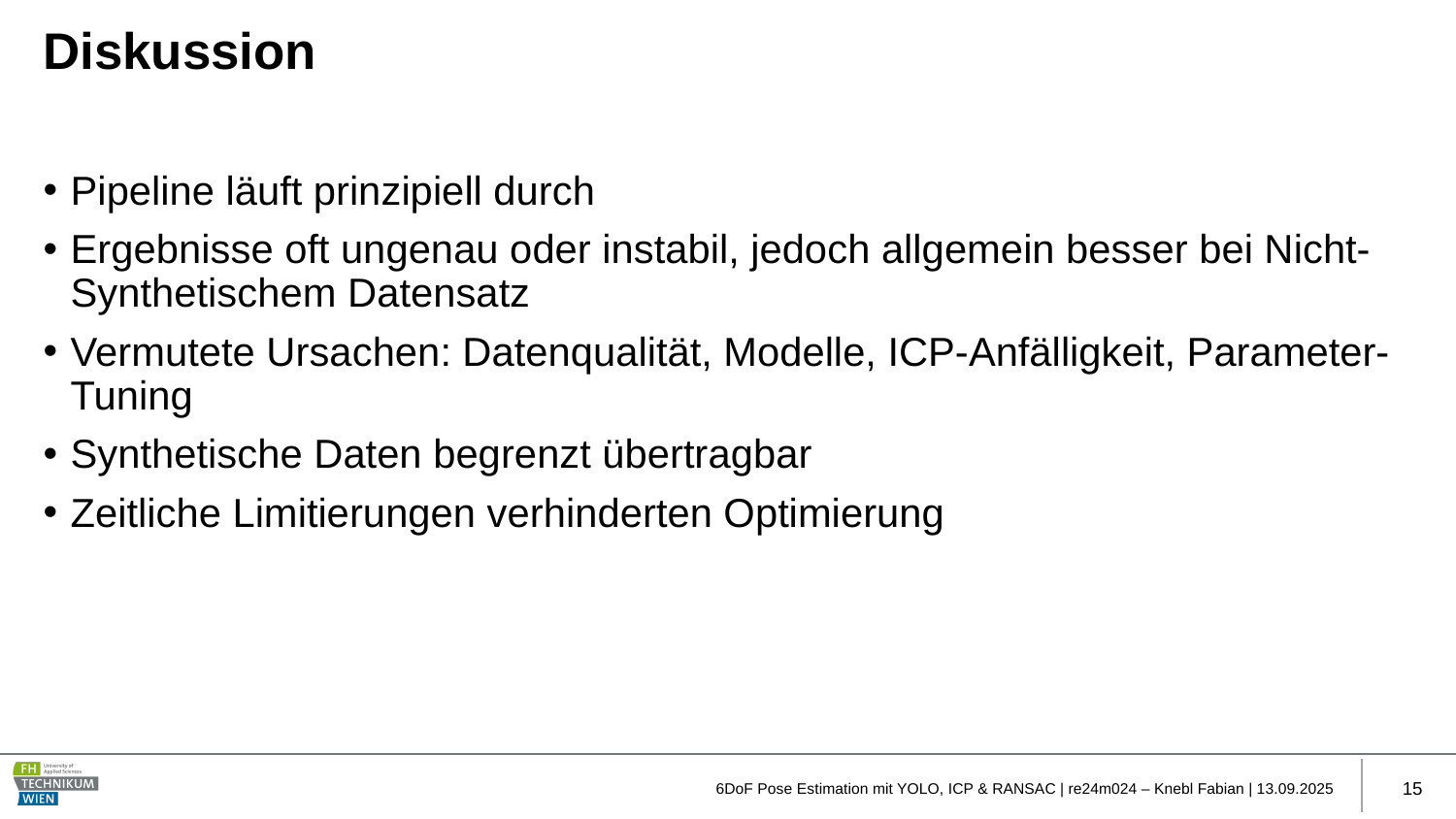

# Diskussion

Pipeline läuft prinzipiell durch
Ergebnisse oft ungenau oder instabil, jedoch allgemein besser bei Nicht-Synthetischem Datensatz
Vermutete Ursachen: Datenqualität, Modelle, ICP-Anfälligkeit, Parameter-Tuning
Synthetische Daten begrenzt übertragbar
Zeitliche Limitierungen verhinderten Optimierung

6DoF Pose Estimation mit YOLO, ICP & RANSAC | re24m024 – Knebl Fabian | 13.09.2025
15